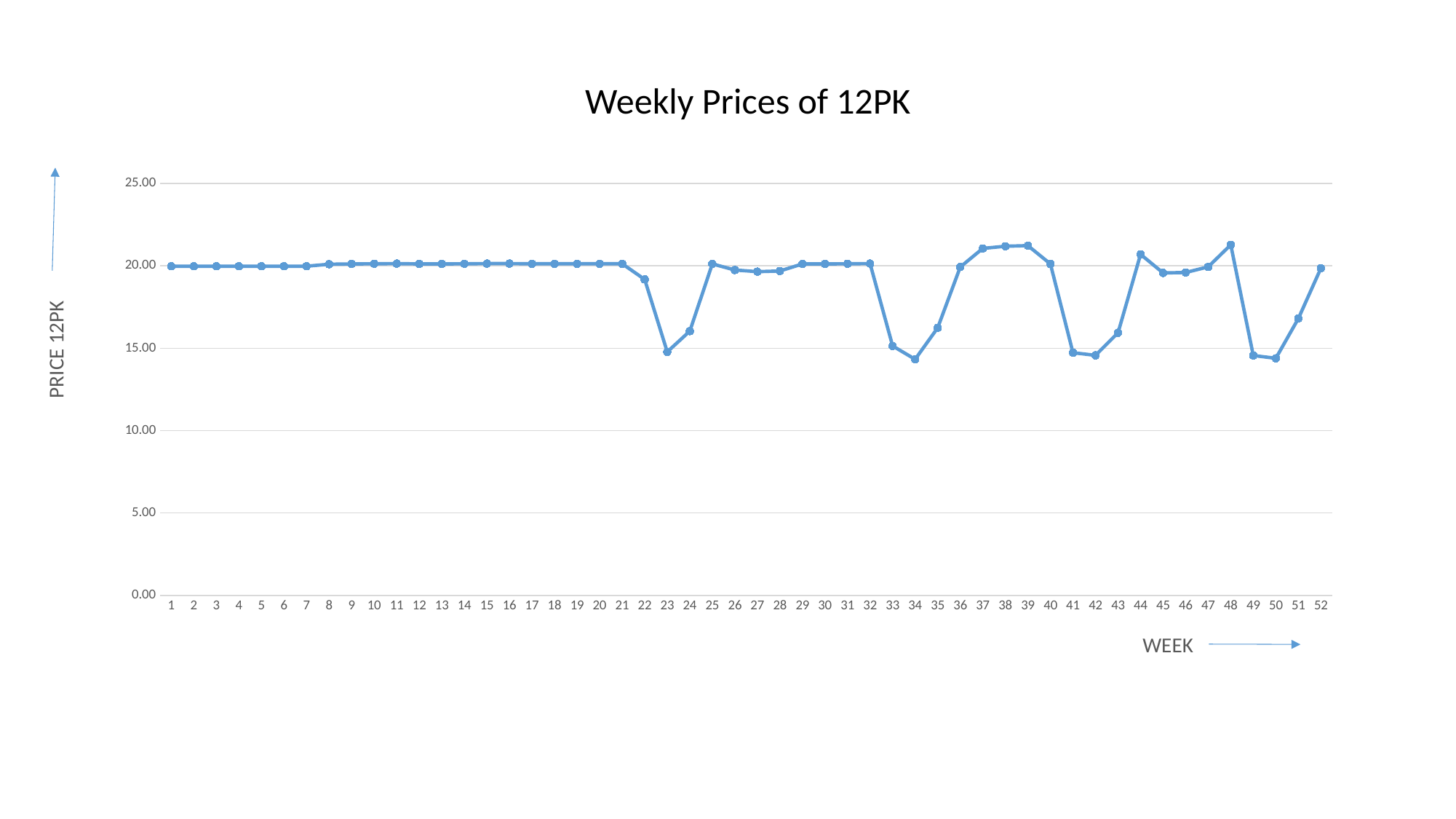

Weekly Prices of 12PK

### Chart

| Category | PRICE 12PK |
|---|---|
| 1 | 19.98 |
| 2 | 19.98 |
| 3 | 19.98 |
| 4 | 19.98 |
| 5 | 19.98 |
| 6 | 19.98 |
| 7 | 19.98 |
| 8 | 20.1 |
| 9 | 20.12 |
| 10 | 20.13 |
| 11 | 20.14 |
| 12 | 20.12 |
| 13 | 20.12 |
| 14 | 20.13 |
| 15 | 20.14 |
| 16 | 20.14 |
| 17 | 20.13 |
| 18 | 20.13 |
| 19 | 20.13 |
| 20 | 20.13 |
| 21 | 20.13 |
| 22 | 19.18 |
| 23 | 14.78 |
| 24 | 16.04 |
| 25 | 20.12 |
| 26 | 19.75 |
| 27 | 19.65 |
| 28 | 19.69 |
| 29 | 20.12 |
| 30 | 20.12 |
| 31 | 20.13 |
| 32 | 20.14 |
| 33 | 15.14 |
| 34 | 14.33 |
| 35 | 16.24 |
| 36 | 19.93 |
| 37 | 21.06 |
| 38 | 21.19 |
| 39 | 21.23 |
| 40 | 20.12 |
| 41 | 14.73 |
| 42 | 14.57 |
| 43 | 15.94 |
| 44 | 20.7 |
| 45 | 19.57 |
| 46 | 19.6 |
| 47 | 19.94 |
| 48 | 21.28 |
| 49 | 14.56 |
| 50 | 14.39 |
| 51 | 16.81 |
| 52 | 19.86 |
PRICE 12PK
WEEK